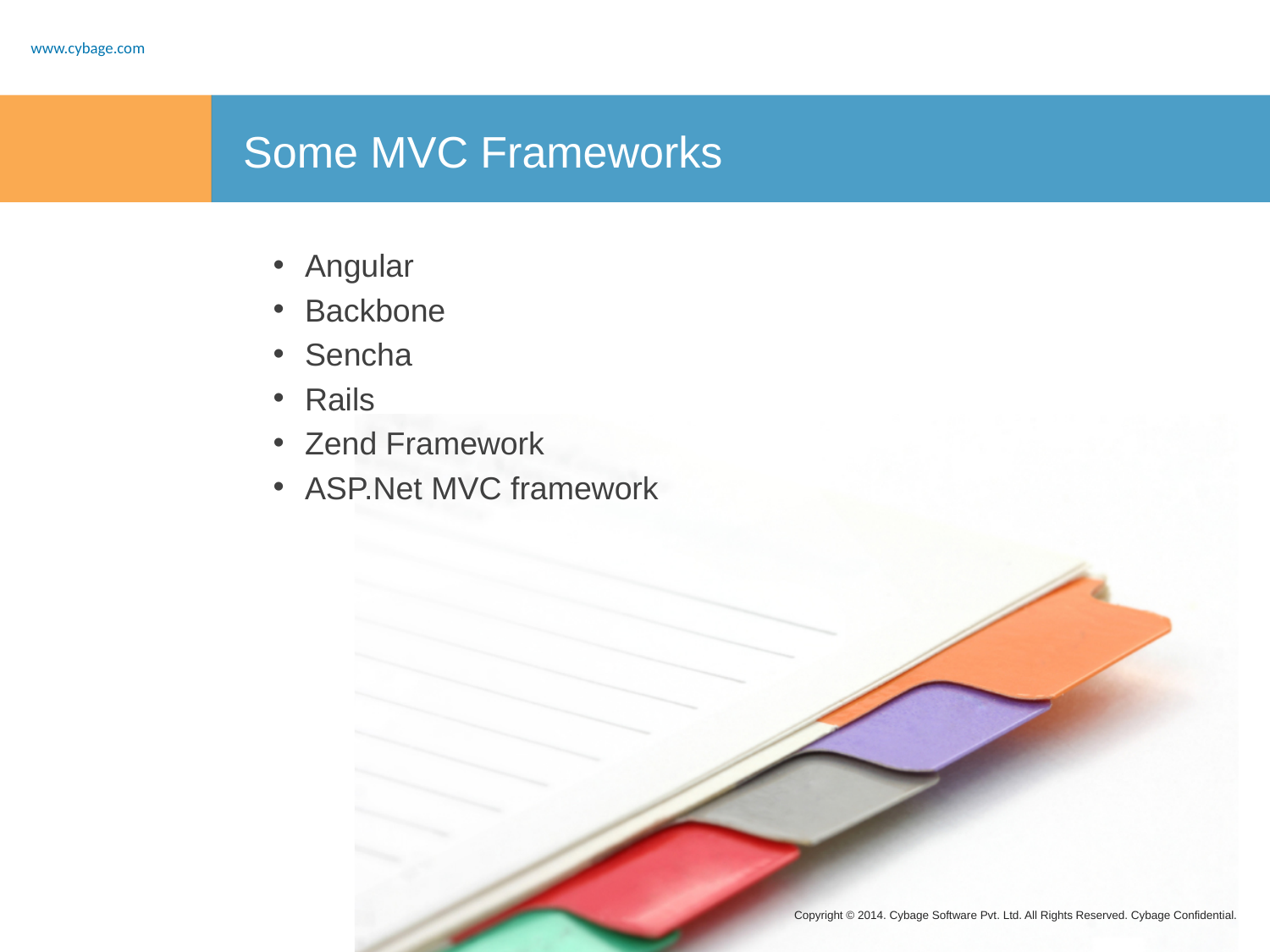

# Some MVC Frameworks
Angular
Backbone
Sencha
Rails
Zend Framework
ASP.Net MVC framework